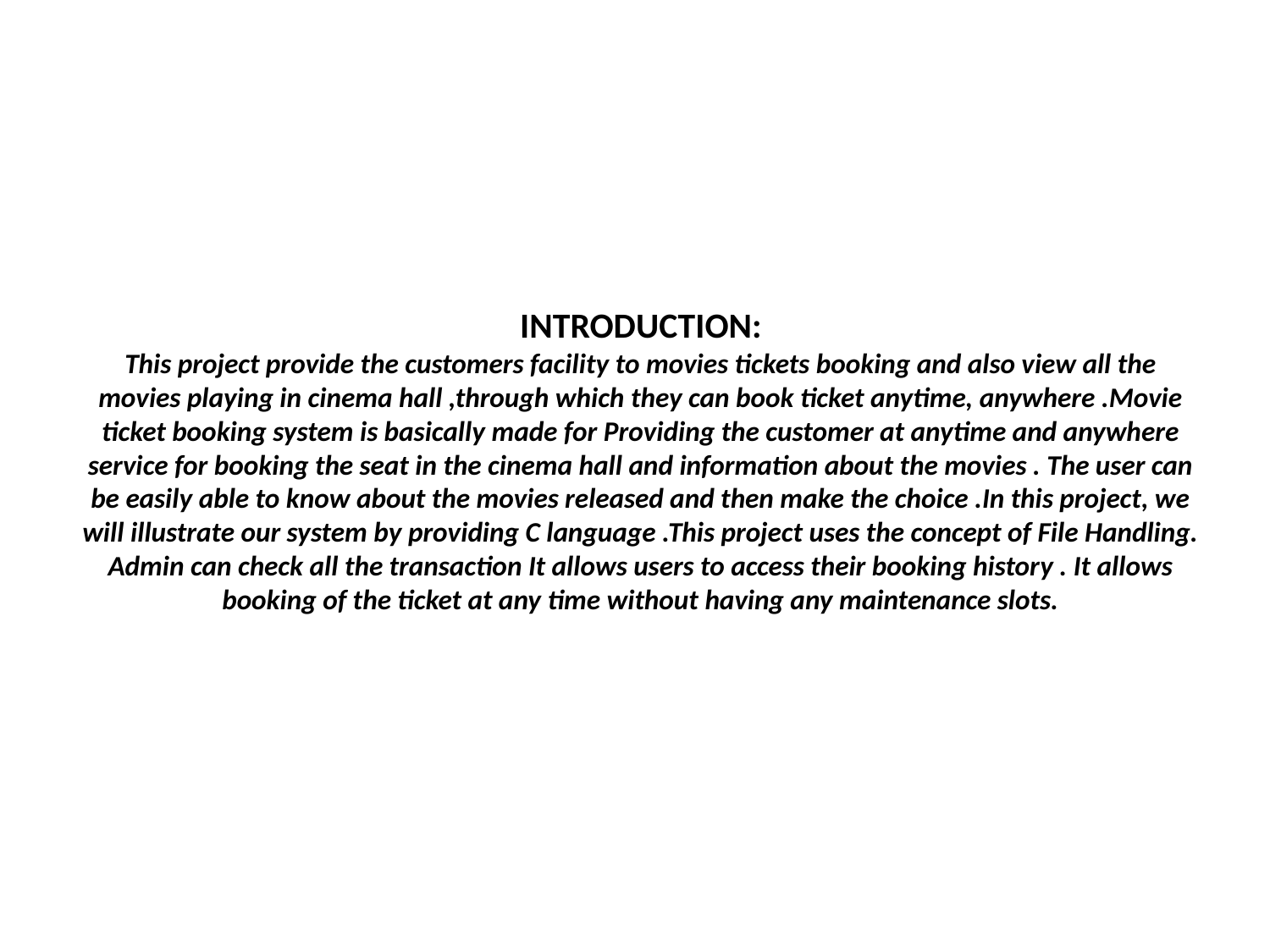

# INTRODUCTION: This project provide the customers facility to movies tickets booking and also view all the movies playing in cinema hall ,through which they can book ticket anytime, anywhere .Movie ticket booking system is basically made for Providing the customer at anytime and anywhere service for booking the seat in the cinema hall and information about the movies . The user can be easily able to know about the movies released and then make the choice .In this project, we will illustrate our system by providing C language .This project uses the concept of File Handling. Admin can check all the transaction It allows users to access their booking history . It allows booking of the ticket at any time without having any maintenance slots.